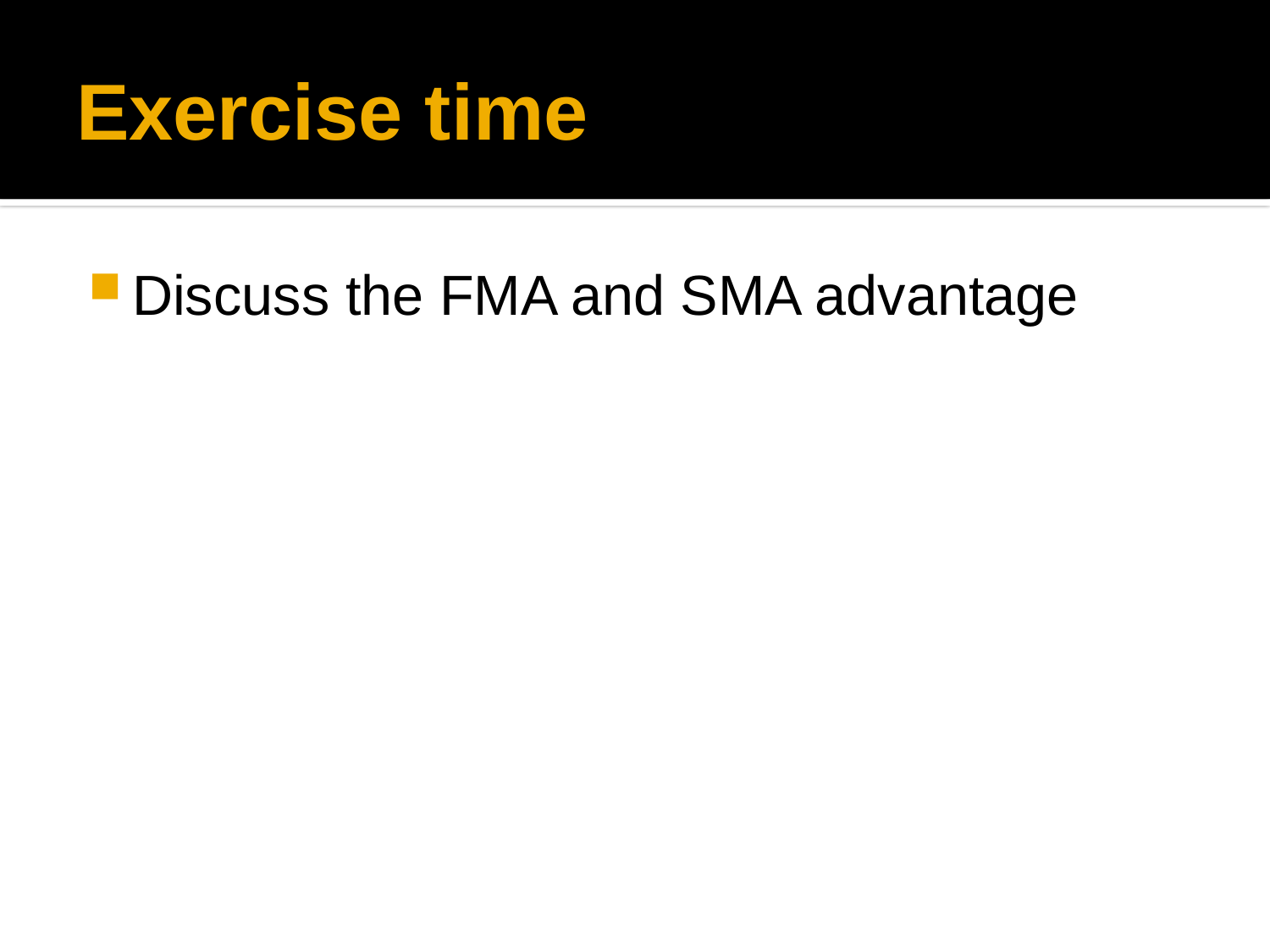

# Exercise time
Discuss the FMA and SMA advantage